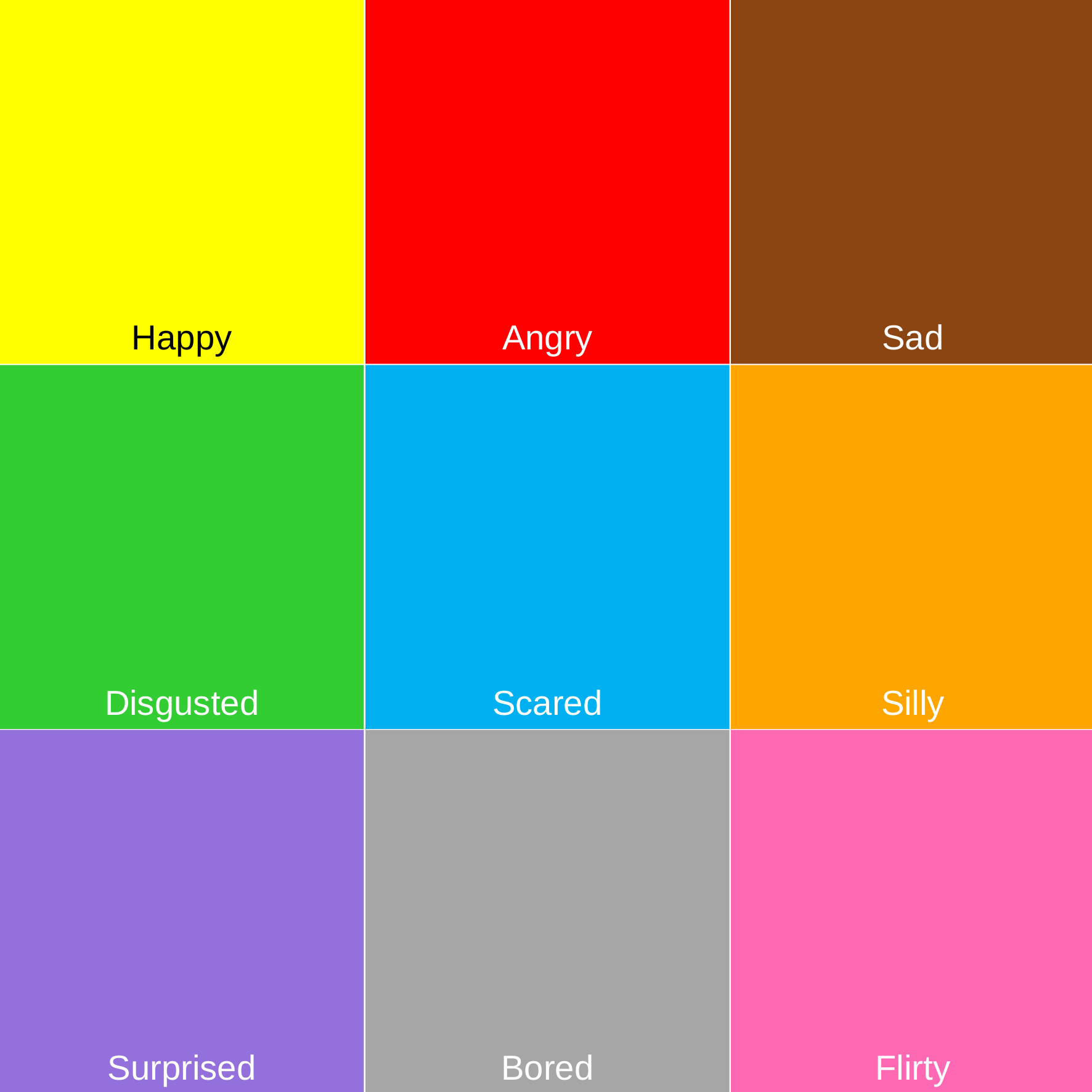

Happy
Angry
Sad
Disgusted
Scared
Silly
Surprised
Bored
Flirty